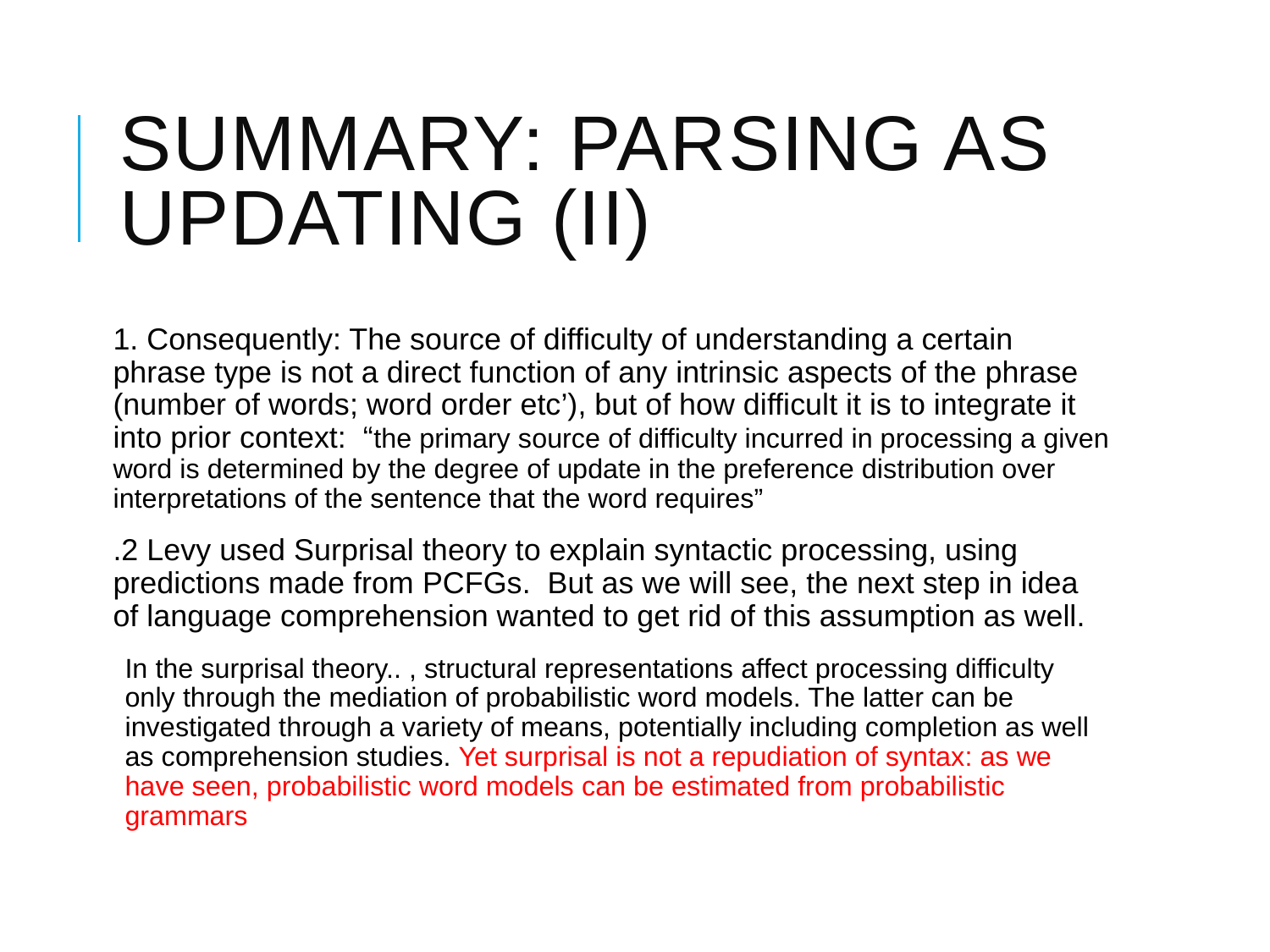

# Summary: parsing as updating (II)
1. Consequently: The source of difficulty of understanding a certain phrase type is not a direct function of any intrinsic aspects of the phrase (number of words; word order etc’), but of how difficult it is to integrate it into prior context:  “the primary source of difficulty incurred in processing a given word is determined by the degree of update in the preference distribution over interpretations of the sentence that the word requires”
.2 Levy used Surprisal theory to explain syntactic processing, using predictions made from PCFGs.  But as we will see, the next step in idea of language comprehension wanted to get rid of this assumption as well.
In the surprisal theory.. , structural representations affect processing difficulty only through the mediation of probabilistic word models. The latter can be investigated through a variety of means, potentially including completion as well as comprehension studies. Yet surprisal is not a repudiation of syntax: as we have seen, probabilistic word models can be estimated from probabilistic grammars